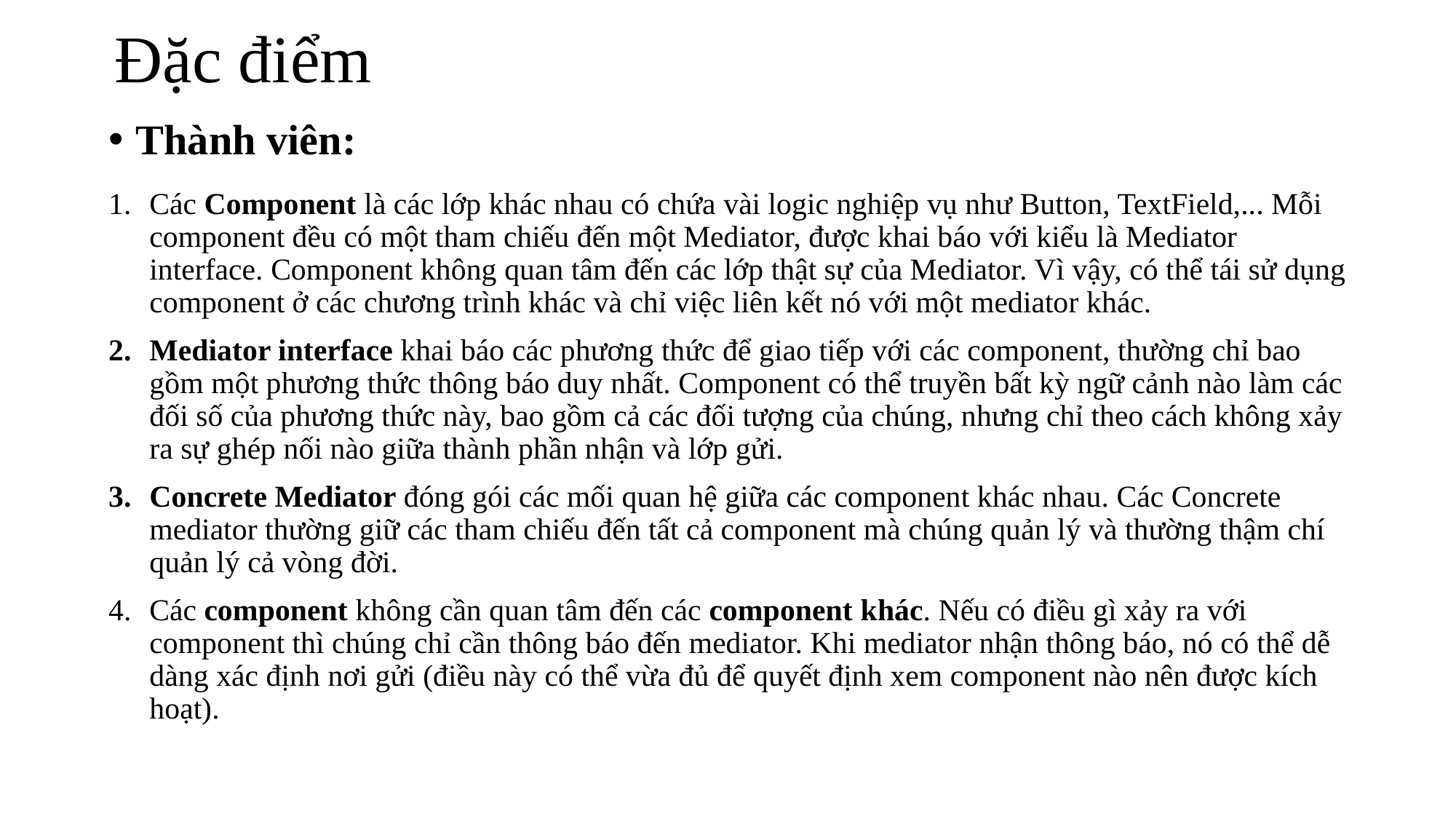

# Đặc điểm
Thành viên:
Các Component là các lớp khác nhau có chứa vài logic nghiệp vụ như Button, TextField,... Mỗi component đều có một tham chiếu đến một Mediator, được khai báo với kiểu là Mediator interface. Component không quan tâm đến các lớp thật sự của Mediator. Vì vậy, có thể tái sử dụng component ở các chương trình khác và chỉ việc liên kết nó với một mediator khác.
Mediator interface khai báo các phương thức để giao tiếp với các component, thường chỉ bao gồm một phương thức thông báo duy nhất. Component có thể truyền bất kỳ ngữ cảnh nào làm các đối số của phương thức này, bao gồm cả các đối tượng của chúng, nhưng chỉ theo cách không xảy ra sự ghép nối nào giữa thành phần nhận và lớp gửi.
Concrete Mediator đóng gói các mối quan hệ giữa các component khác nhau. Các Concrete mediator thường giữ các tham chiếu đến tất cả component mà chúng quản lý và thường thậm chí quản lý cả vòng đời.
Các component không cần quan tâm đến các component khác. Nếu có điều gì xảy ra với component thì chúng chỉ cần thông báo đến mediator. Khi mediator nhận thông báo, nó có thể dễ dàng xác định nơi gửi (điều này có thể vừa đủ để quyết định xem component nào nên được kích hoạt).